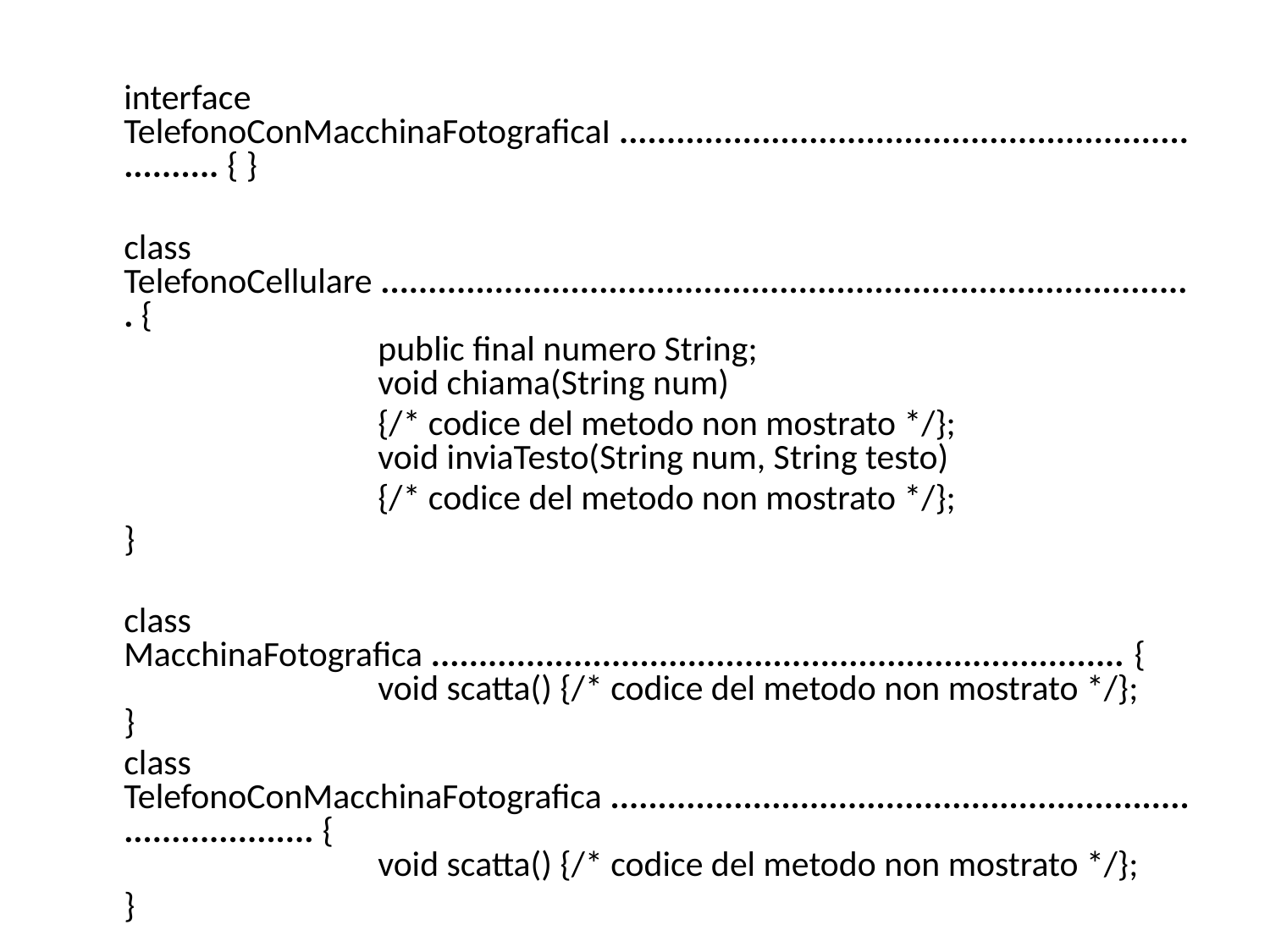

interface TelefonoConMacchinaFotograficaI ...................................................................... { }

	class TelefonoCellulare ...................................................................................... {
		public final numero String;
		void chiama(String num)
			{/* codice del metodo non mostrato */};
		void inviaTesto(String num, String testo)
			{/* codice del metodo non mostrato */};
	}

	class MacchinaFotografica ......................................................................... {
		void scatta() {/* codice del metodo non mostrato */};
}
	class TelefonoConMacchinaFotografica ................................................................................. {
		void scatta() {/* codice del metodo non mostrato */};
	}